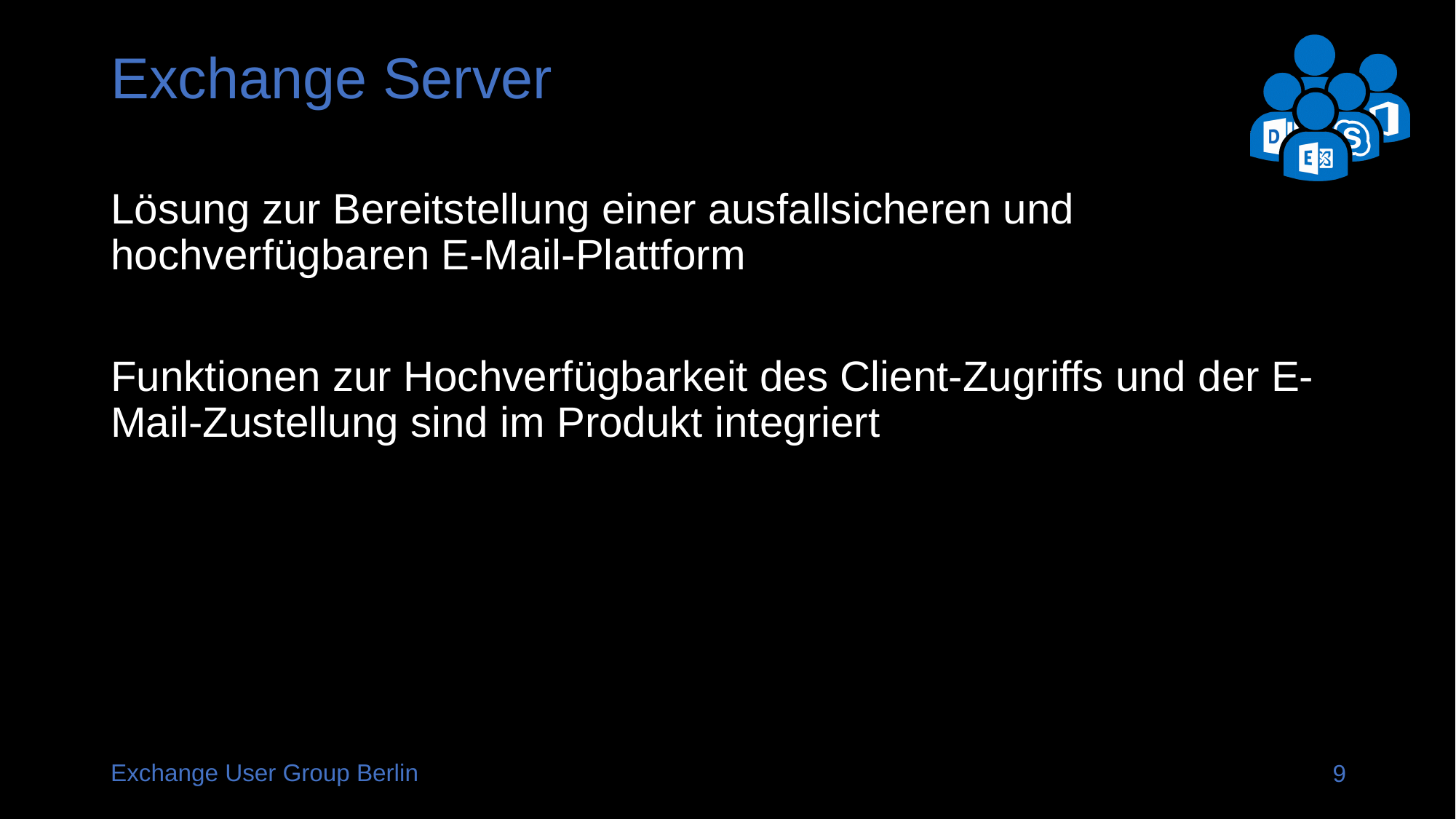

# Exchange Server

Lösung zur Bereitstellung einer ausfallsicheren und hochverfügbaren E-Mail-Plattform

Funktionen zur Hochverfügbarkeit des Client-Zugriffs und der E-Mail-Zustellung sind im Produkt integriert